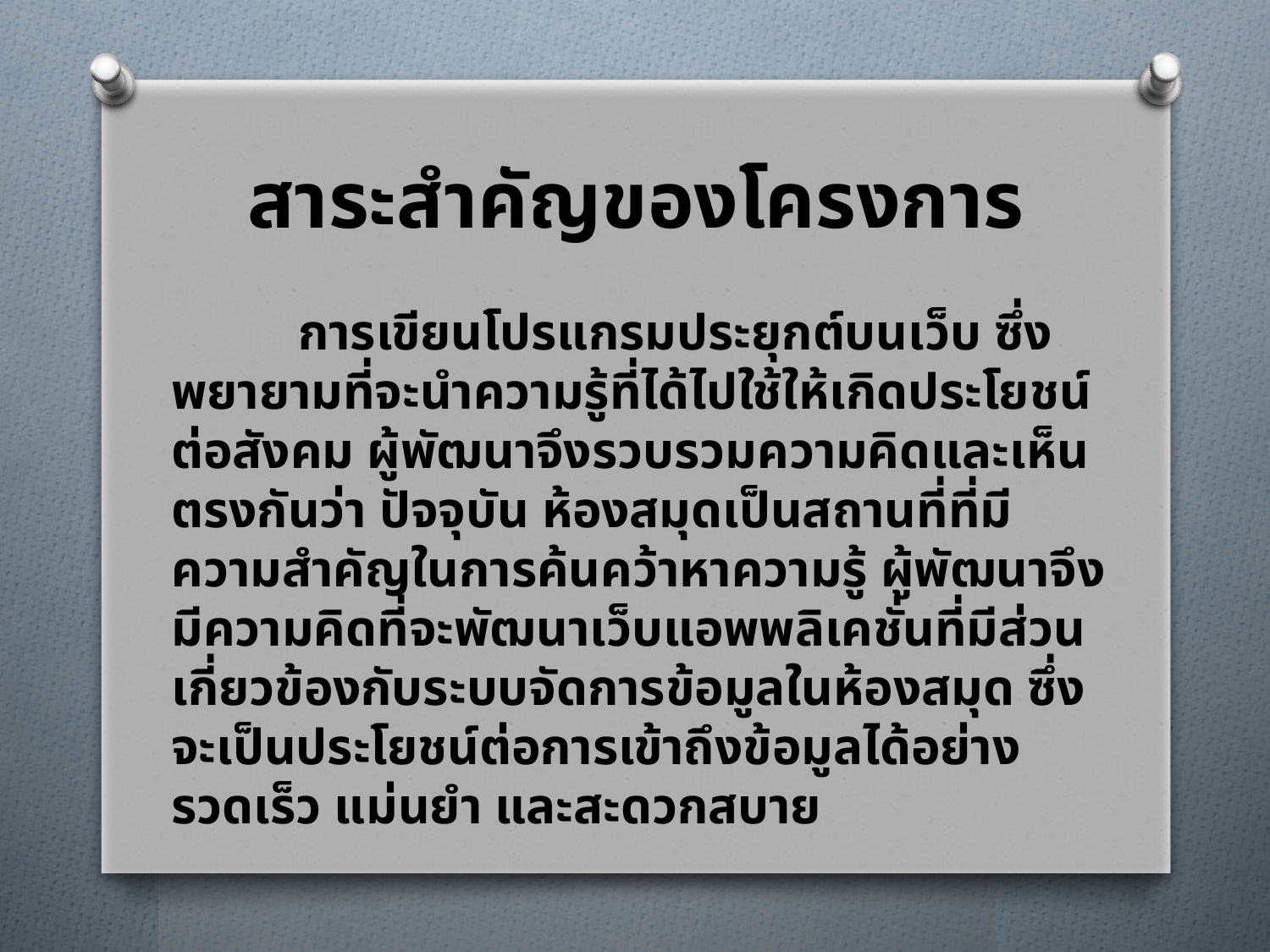

# สาระสำคัญของโครงการ
	การเขียนโปรแกรมประยุกต์บนเว็บ ซึ่งพยายามที่จะนำความรู้ที่ได้ไปใช้ให้เกิดประโยชน์ต่อสังคม ผู้พัฒนาจึงรวบรวมความคิดและเห็นตรงกันว่า ปัจจุบัน ห้องสมุดเป็นสถานที่ที่มีความสำคัญในการค้นคว้าหาความรู้ ผู้พัฒนาจึงมีความคิดที่จะพัฒนาเว็บแอพพลิเคชั่นที่มีส่วนเกี่ยวข้องกับระบบจัดการข้อมูลในห้องสมุด ซึ่งจะเป็นประโยชน์ต่อการเข้าถึงข้อมูลได้อย่างรวดเร็ว แม่นยำ และสะดวกสบาย